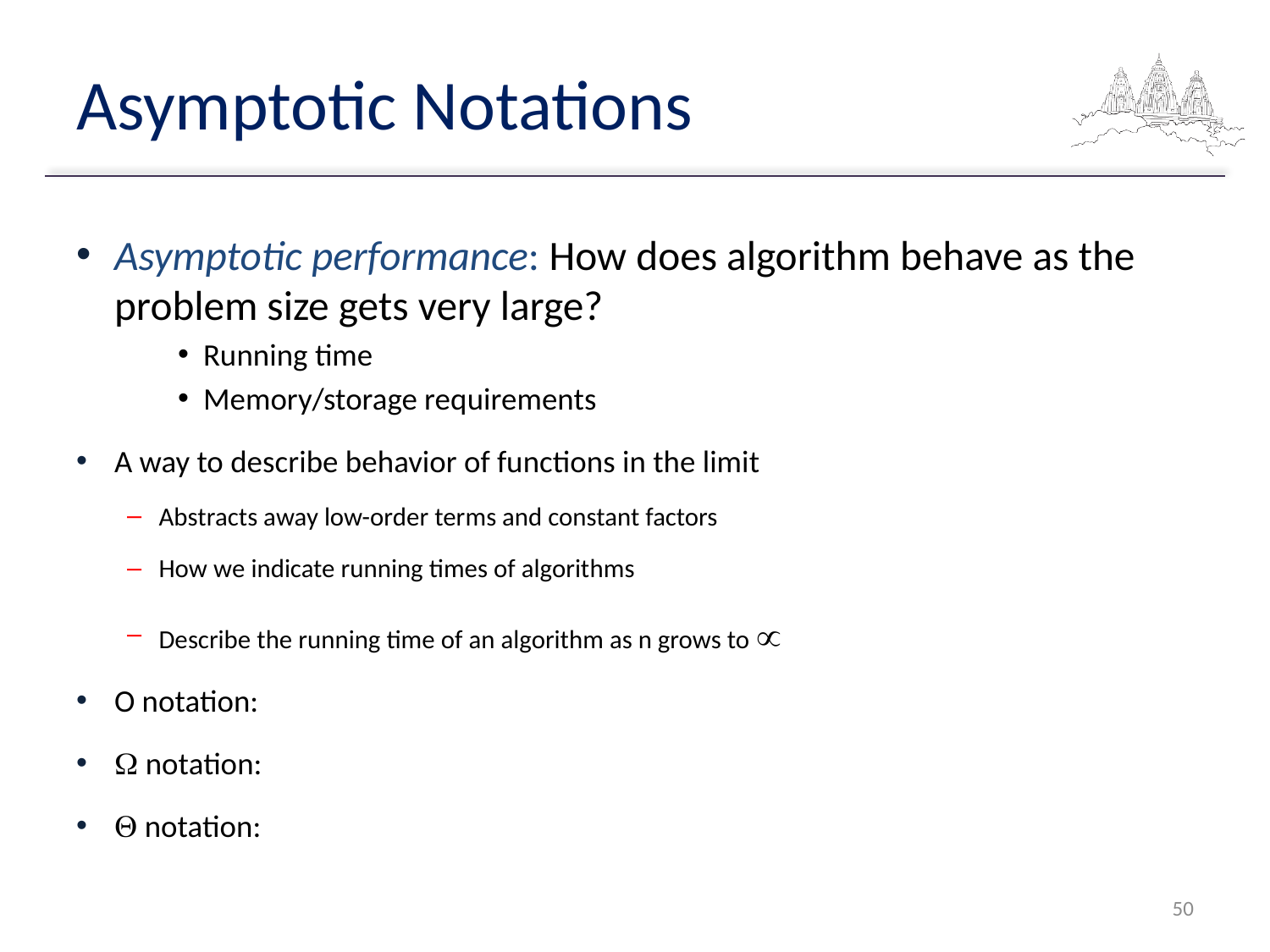

# Asymptotic Notations
Asymptotic performance: How does algorithm behave as the problem size gets very large?
Running time
Memory/storage requirements
A way to describe behavior of functions in the limit
Abstracts away low-order terms and constant factors
How we indicate running times of algorithms
Describe the running time of an algorithm as n grows to ∝
O notation:
Ω notation:
Θ notation:
50